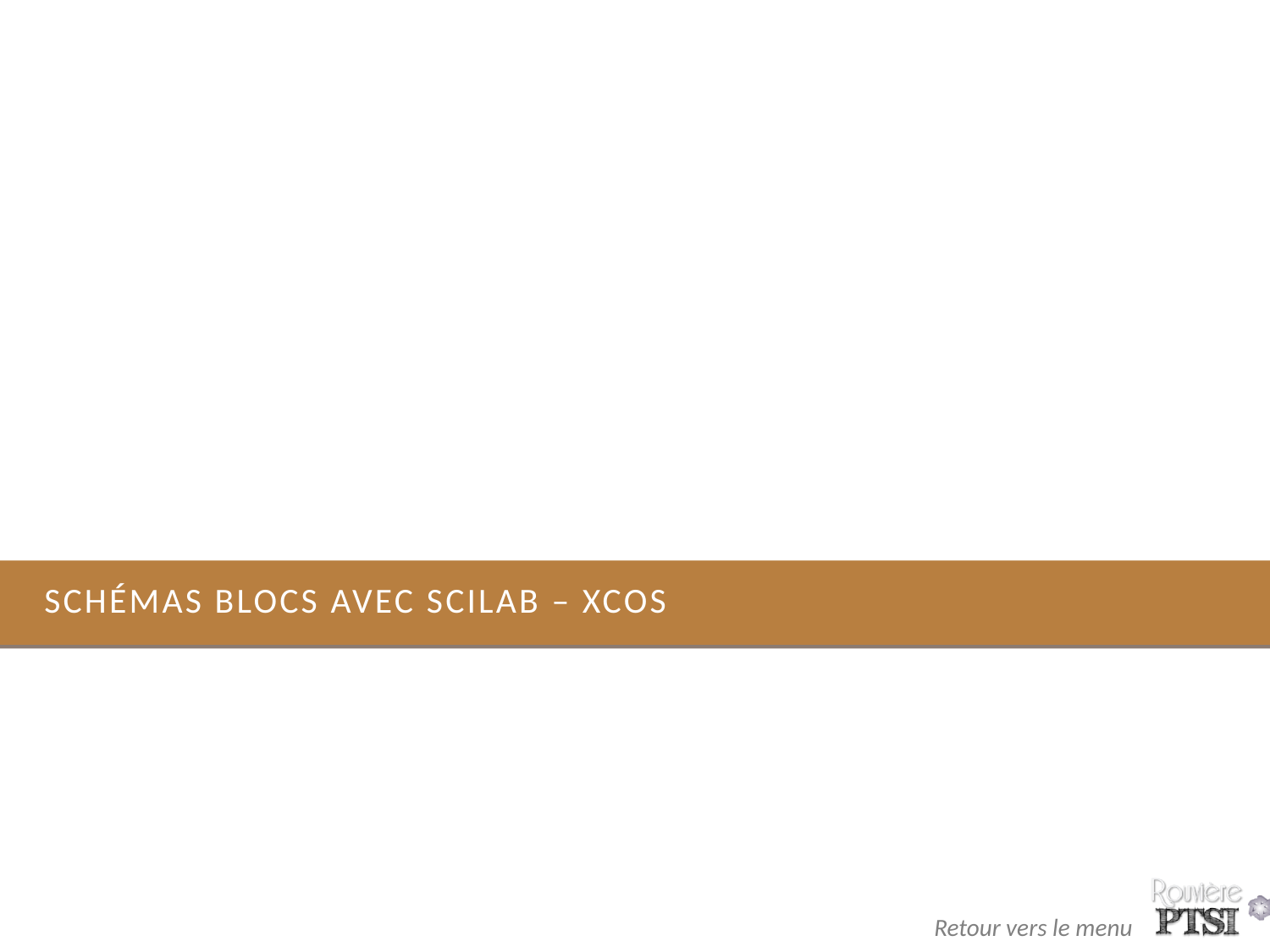

# Schémas blocs avec Scilab – XCOS
6
Retour vers le menu